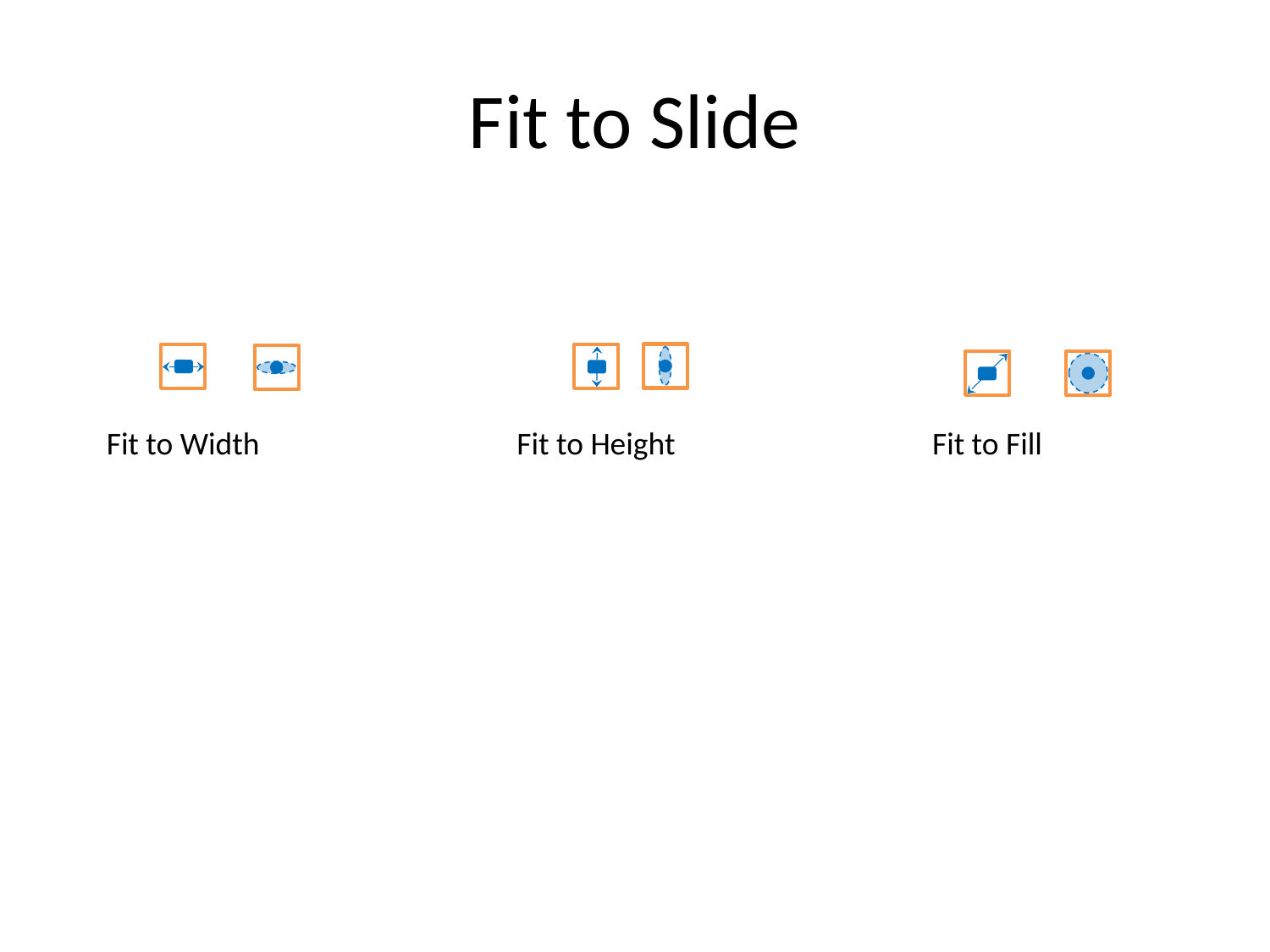

# Fit to Slide

Fit to Height
Fit to Fill
Fit to Width